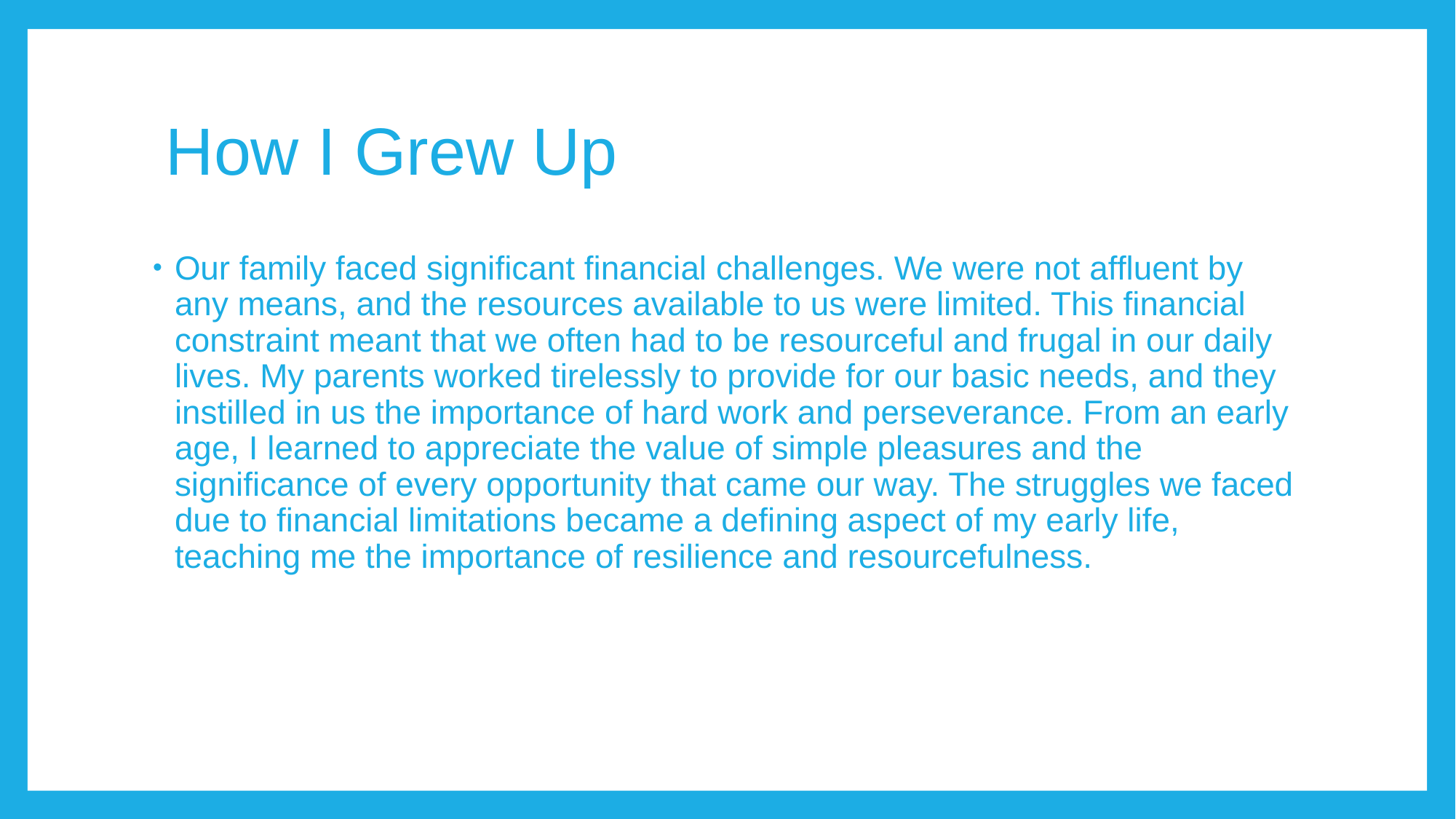

# How I Grew Up
Our family faced significant financial challenges. We were not affluent by any means, and the resources available to us were limited. This financial constraint meant that we often had to be resourceful and frugal in our daily lives. My parents worked tirelessly to provide for our basic needs, and they instilled in us the importance of hard work and perseverance. From an early age, I learned to appreciate the value of simple pleasures and the significance of every opportunity that came our way. The struggles we faced due to financial limitations became a defining aspect of my early life, teaching me the importance of resilience and resourcefulness.